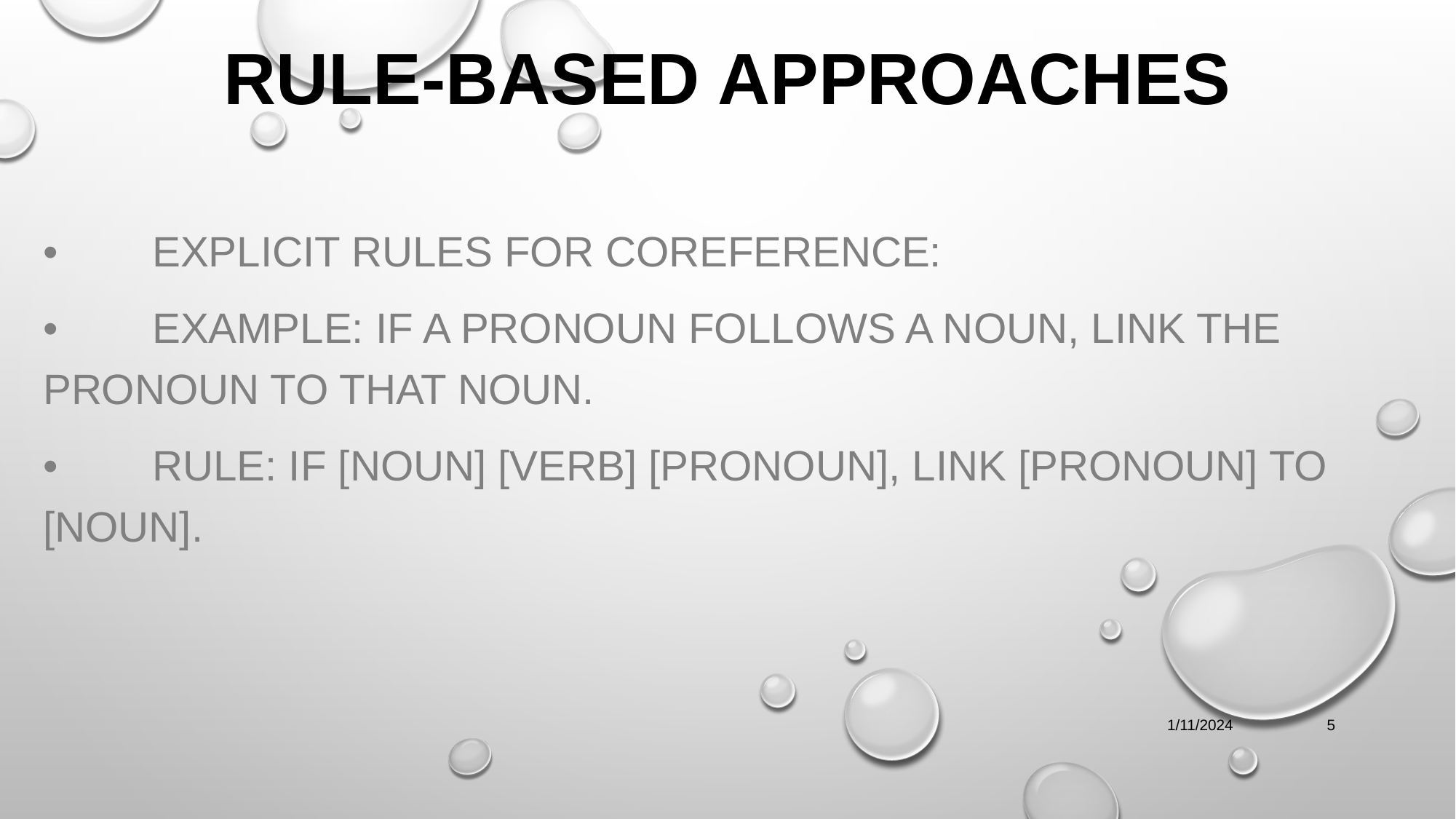

# Rule-based Approaches
•	Explicit Rules for Coreference:
•	Example: If a pronoun follows a noun, link the pronoun to that noun.
•	Rule: If [Noun] [Verb] [Pronoun], link [Pronoun] to [Noun].
1/11/2024
5